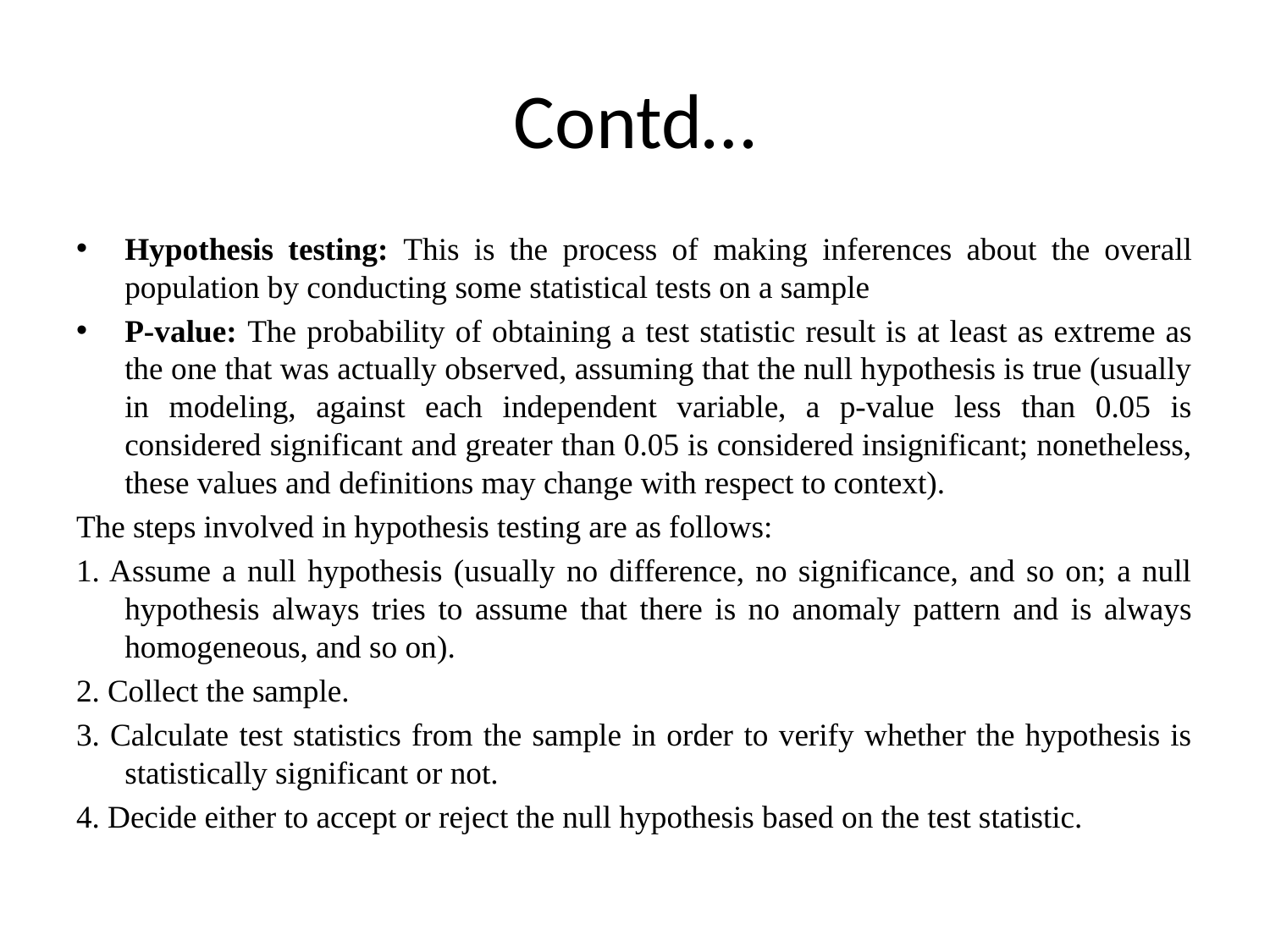

# Contd…
Hypothesis testing: This is the process of making inferences about the overall population by conducting some statistical tests on a sample
P-value: The probability of obtaining a test statistic result is at least as extreme as the one that was actually observed, assuming that the null hypothesis is true (usually in modeling, against each independent variable, a p-value less than 0.05 is considered significant and greater than 0.05 is considered insignificant; nonetheless, these values and definitions may change with respect to context).
The steps involved in hypothesis testing are as follows:
1. Assume a null hypothesis (usually no difference, no significance, and so on; a null hypothesis always tries to assume that there is no anomaly pattern and is always homogeneous, and so on).
2. Collect the sample.
3. Calculate test statistics from the sample in order to verify whether the hypothesis is statistically significant or not.
4. Decide either to accept or reject the null hypothesis based on the test statistic.